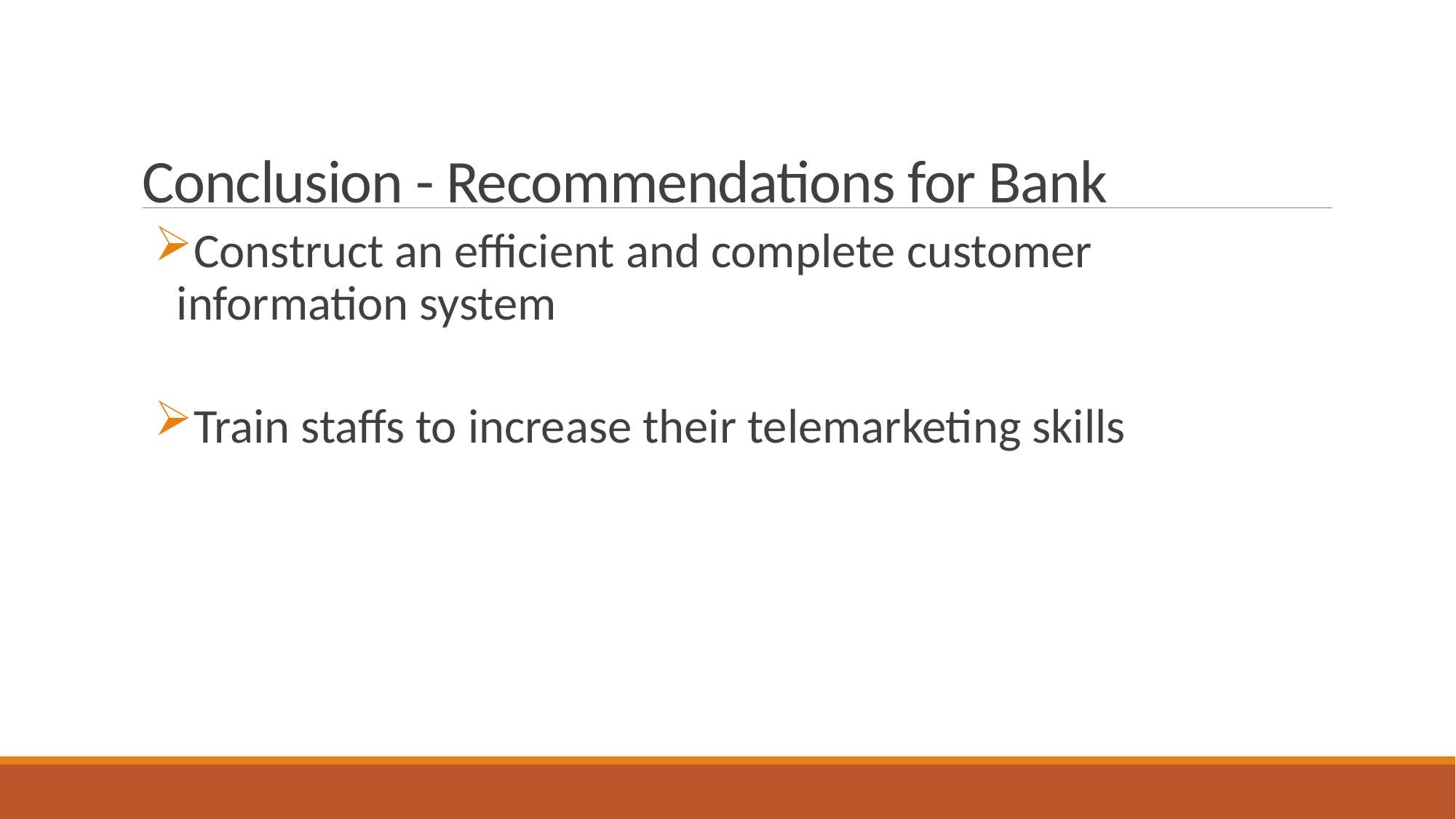

# Conclusion - Recommendations for Bank
Construct an efficient and complete customer    information system

Train staffs to increase their telemarketing skills